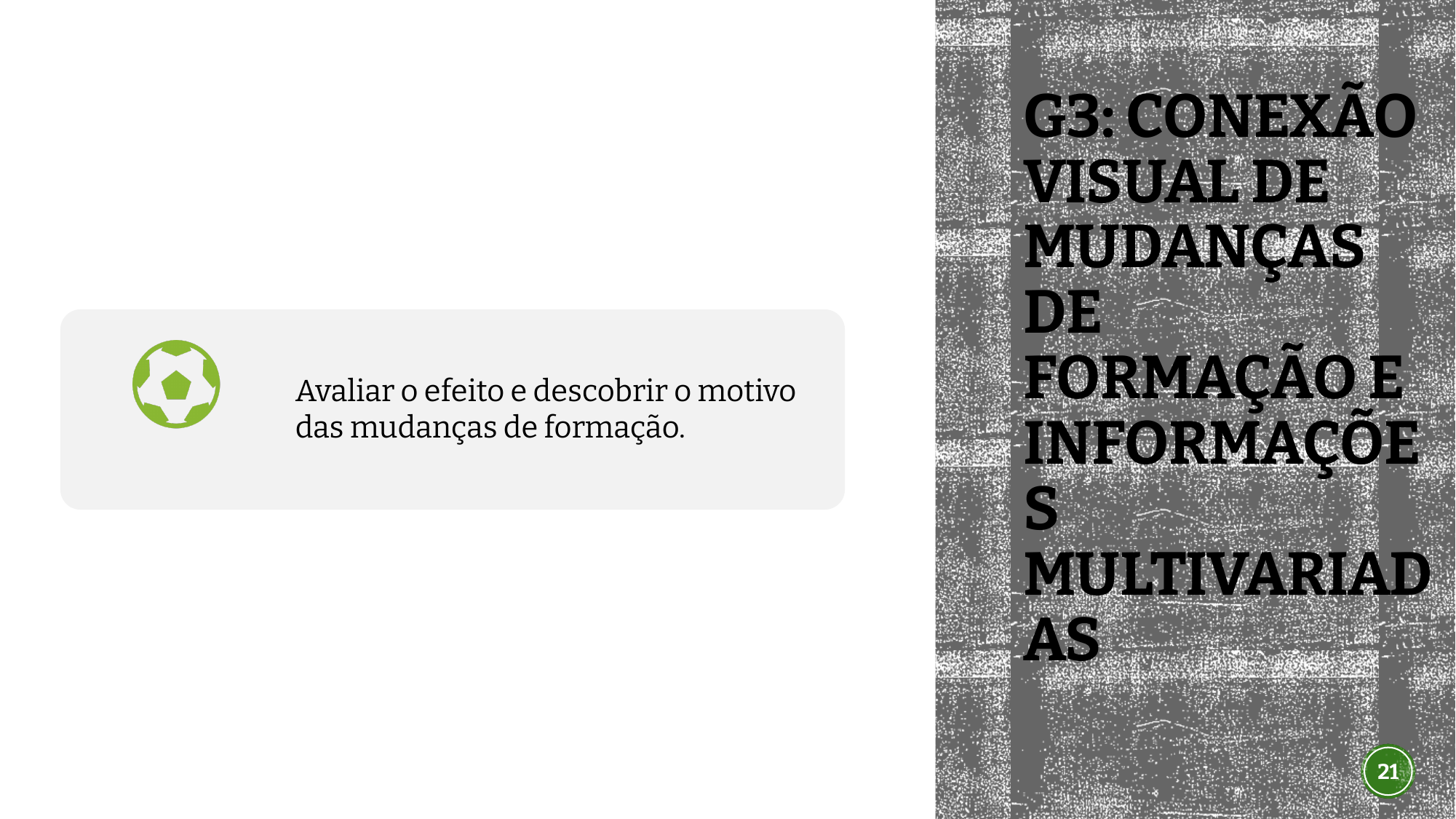

Avaliar o efeito e descobrir o motivo das mudanças de formação.
# G3: Conexão visual de mudanças de formação e informações multivariadas

21